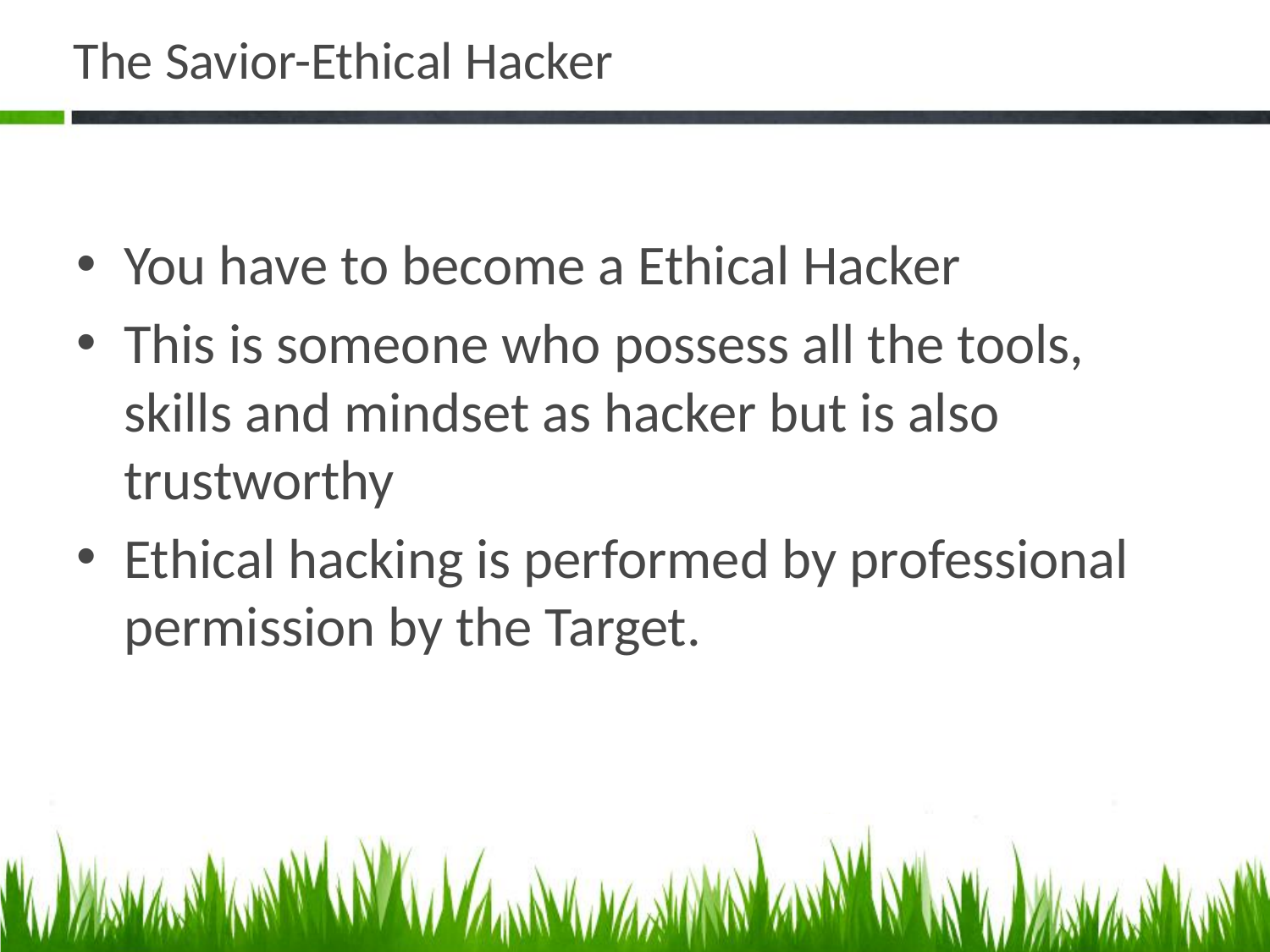

# The Savior-Ethical Hacker
You have to become a Ethical Hacker
This is someone who possess all the tools, skills and mindset as hacker but is also trustworthy
Ethical hacking is performed by professional permission by the Target.